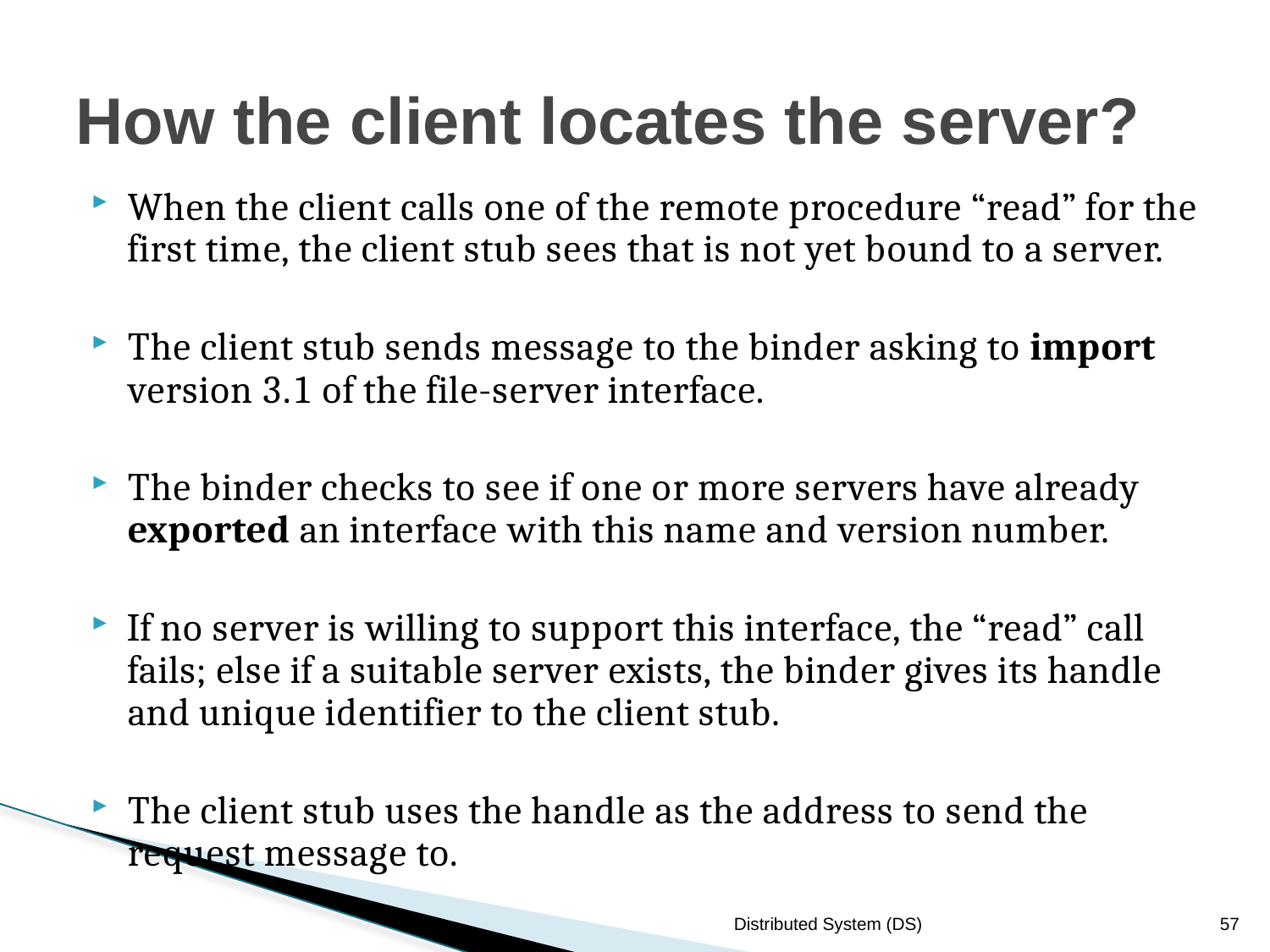

# How the client locates the server?
When the client calls one of the remote procedure “read” for the first time, the client stub sees that is not yet bound to a server.

The client stub sends message to the binder asking to import version 3.1 of the file-server interface.

The binder checks to see if one or more servers have already exported an interface with this name and version number.

If no server is willing to support this interface, the “read” call fails; else if a suitable server exists, the binder gives its handle and unique identifier to the client stub.

The client stub uses the handle as the address to send the request message to.

Distributed System (DS)
57